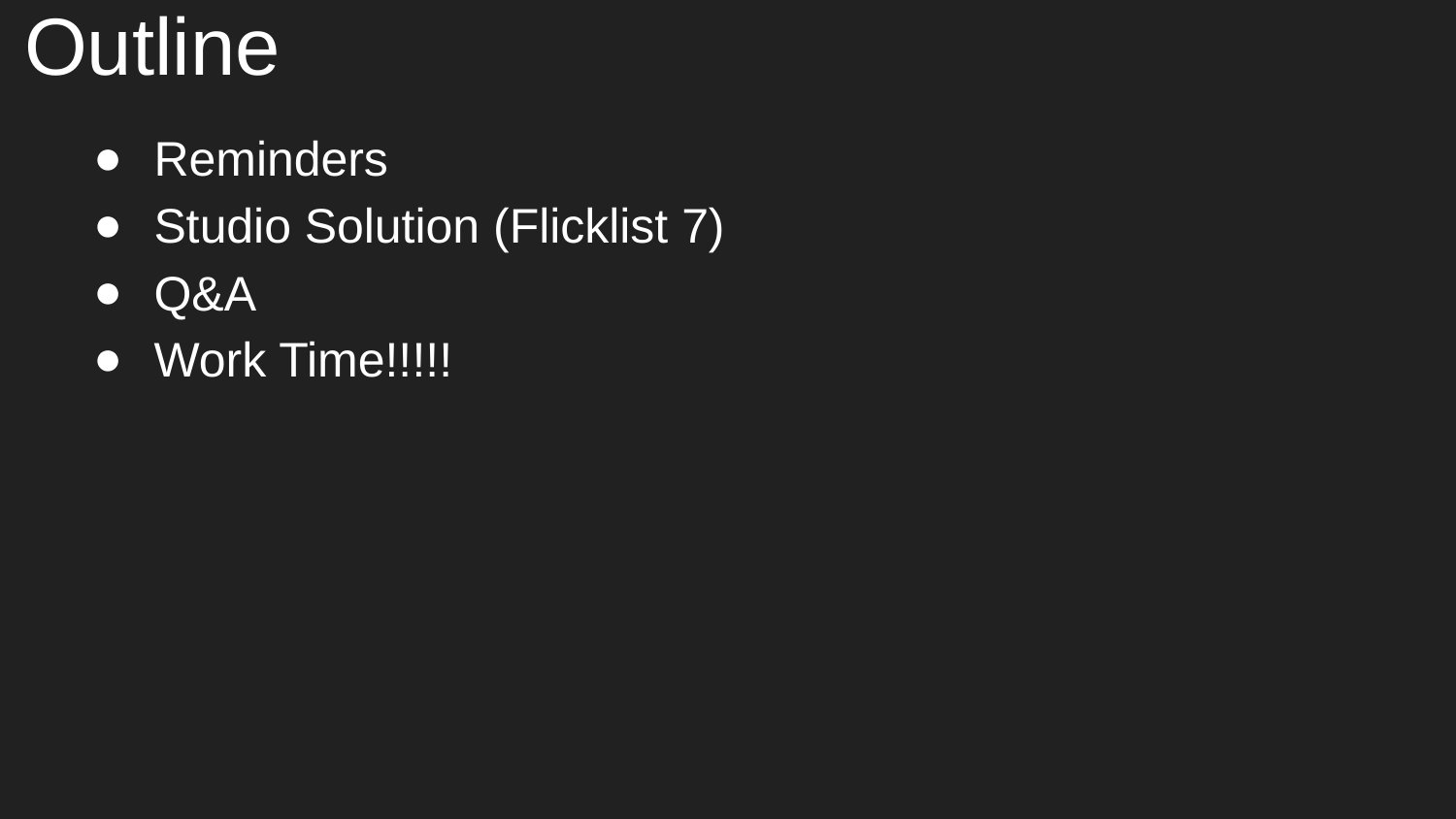

# Outline
Reminders
Studio Solution (Flicklist 7)
Q&A
Work Time!!!!!